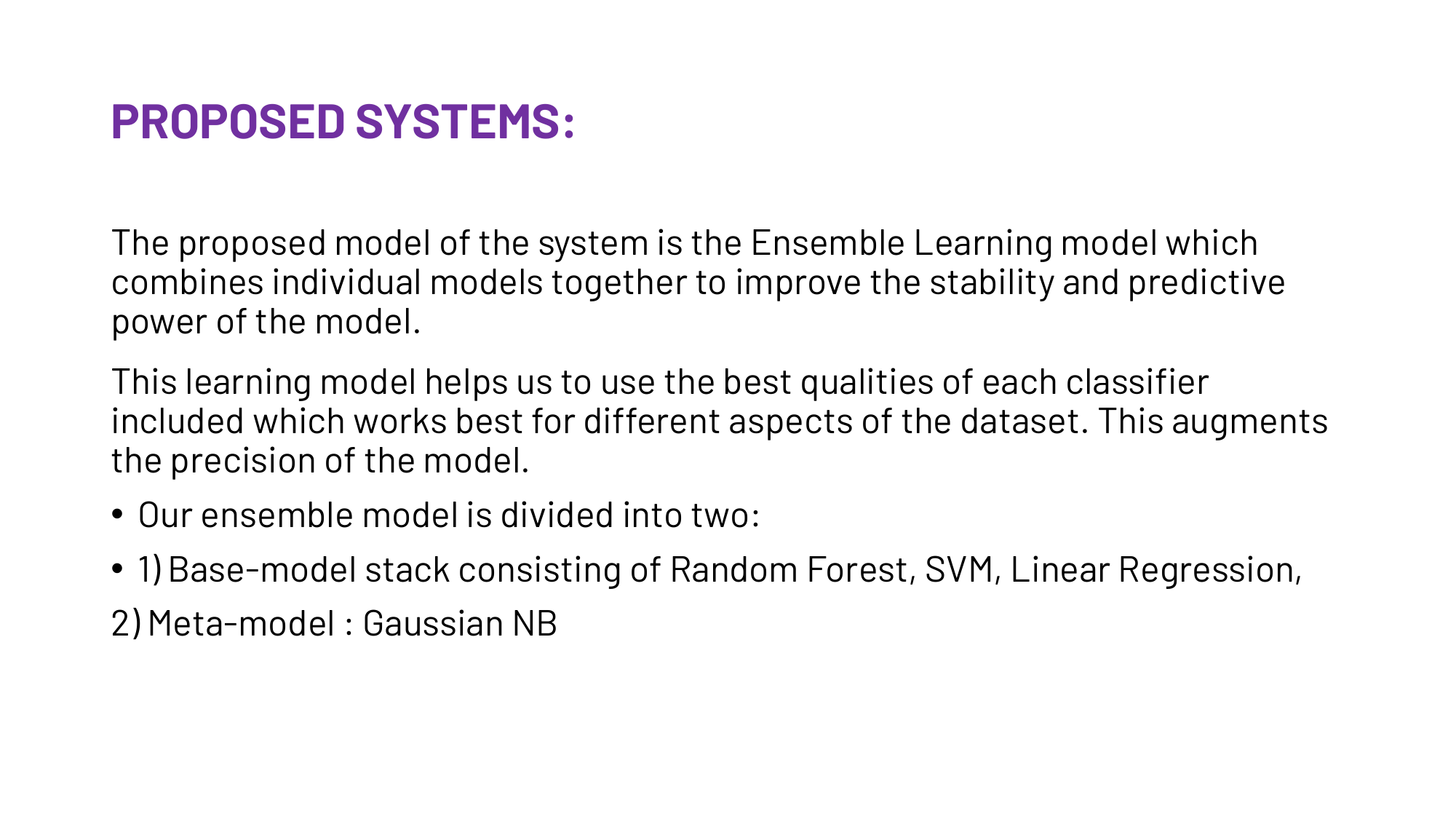

# PROPOSED SYSTEMS:
The proposed model of the system is the Ensemble Learning model which combines individual models together to improve the stability and predictive power of the model.
This learning model helps us to use the best qualities of each classifier included which works best for different aspects of the dataset. This augments the precision of the model.
Our ensemble model is divided into two:
1) Base-model stack consisting of Random Forest, SVM, Linear Regression,
2) Meta-model : Gaussian NB